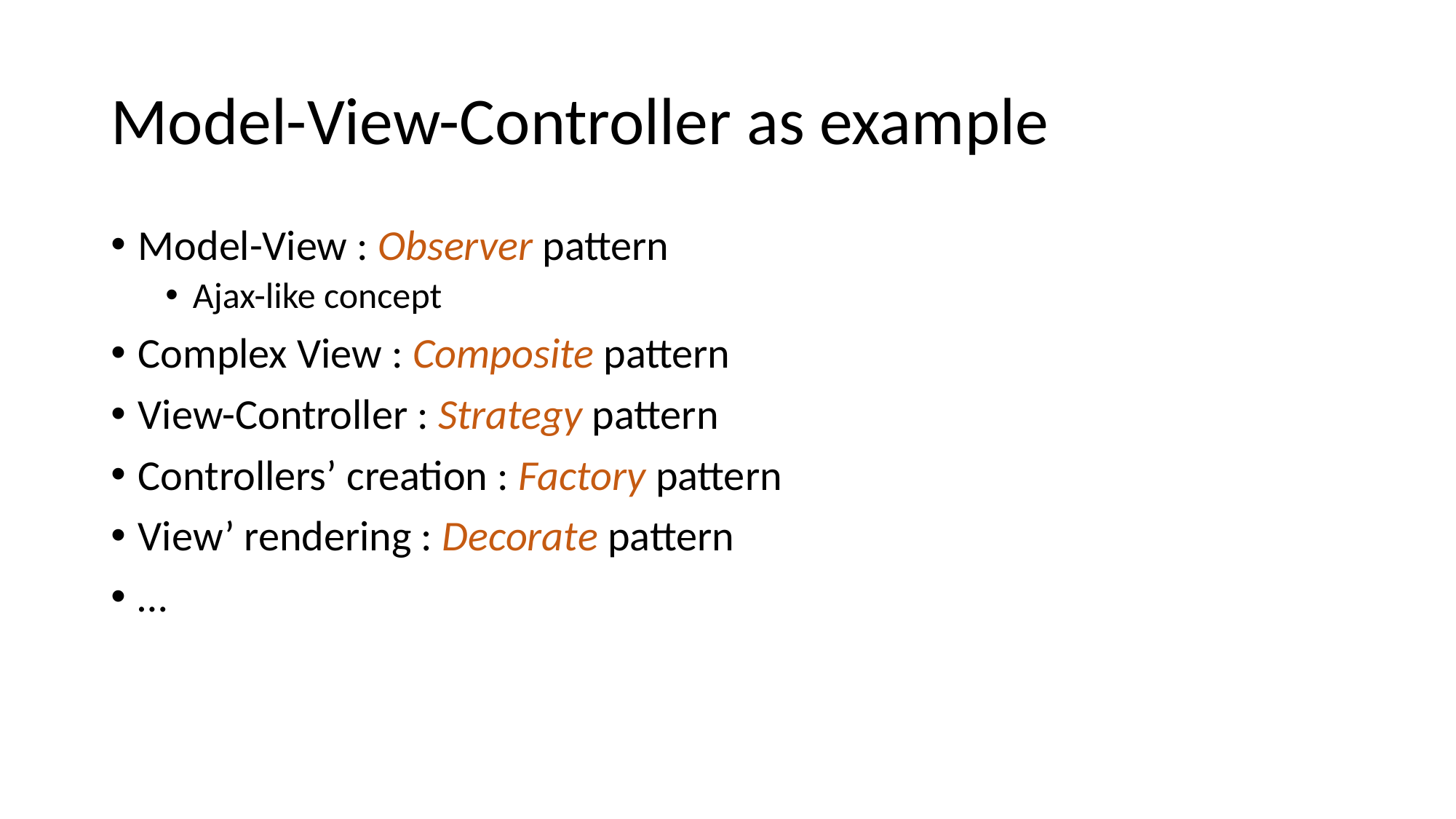

# Model-View-Controller as example
Model-View : Observer pattern
Ajax-like concept
Complex View : Composite pattern
View-Controller : Strategy pattern
Controllers’ creation : Factory pattern
View’ rendering : Decorate pattern
…